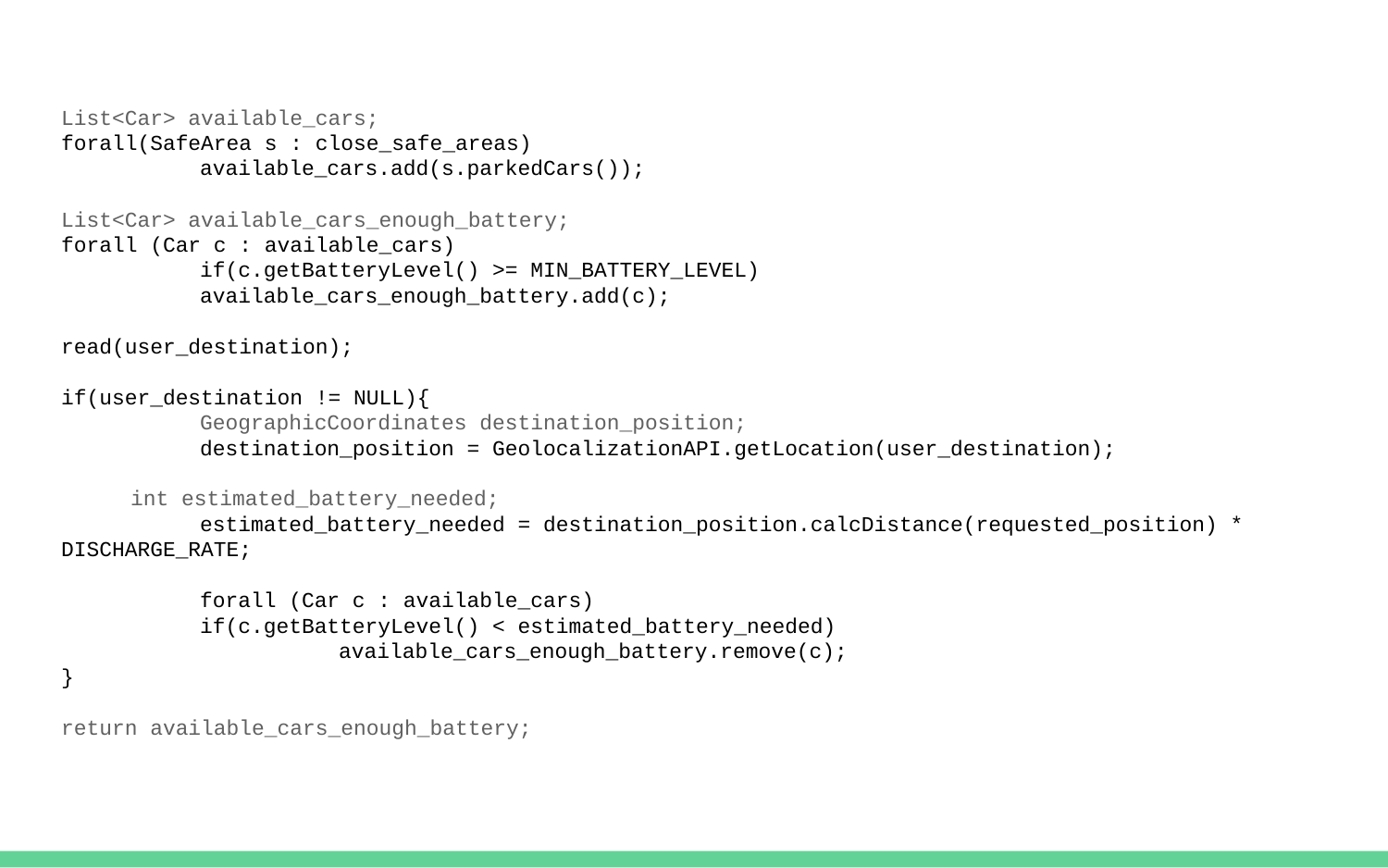

List<Car> available_cars;
forall(SafeArea s : close_safe_areas)
  	available_cars.add(s.parkedCars());

List<Car> available_cars_enough_battery;
forall (Car c : available_cars)
   	if(c.getBatteryLevel() >= MIN_BATTERY_LEVEL)
       	available_cars_enough_battery.add(c);

read(user_destination);

if(user_destination != NULL){
    	GeographicCoordinates destination_position;
    	destination_position = GeolocalizationAPI.getLocation(user_destination);

int estimated_battery_needed;
    	estimated_battery_needed = destination_position.calcDistance(requested_position) * DISCHARGE_RATE;

    	forall (Car c : available_cars)
       	if(c.getBatteryLevel() < estimated_battery_needed)
            	available_cars_enough_battery.remove(c);
}

return available_cars_enough_battery;